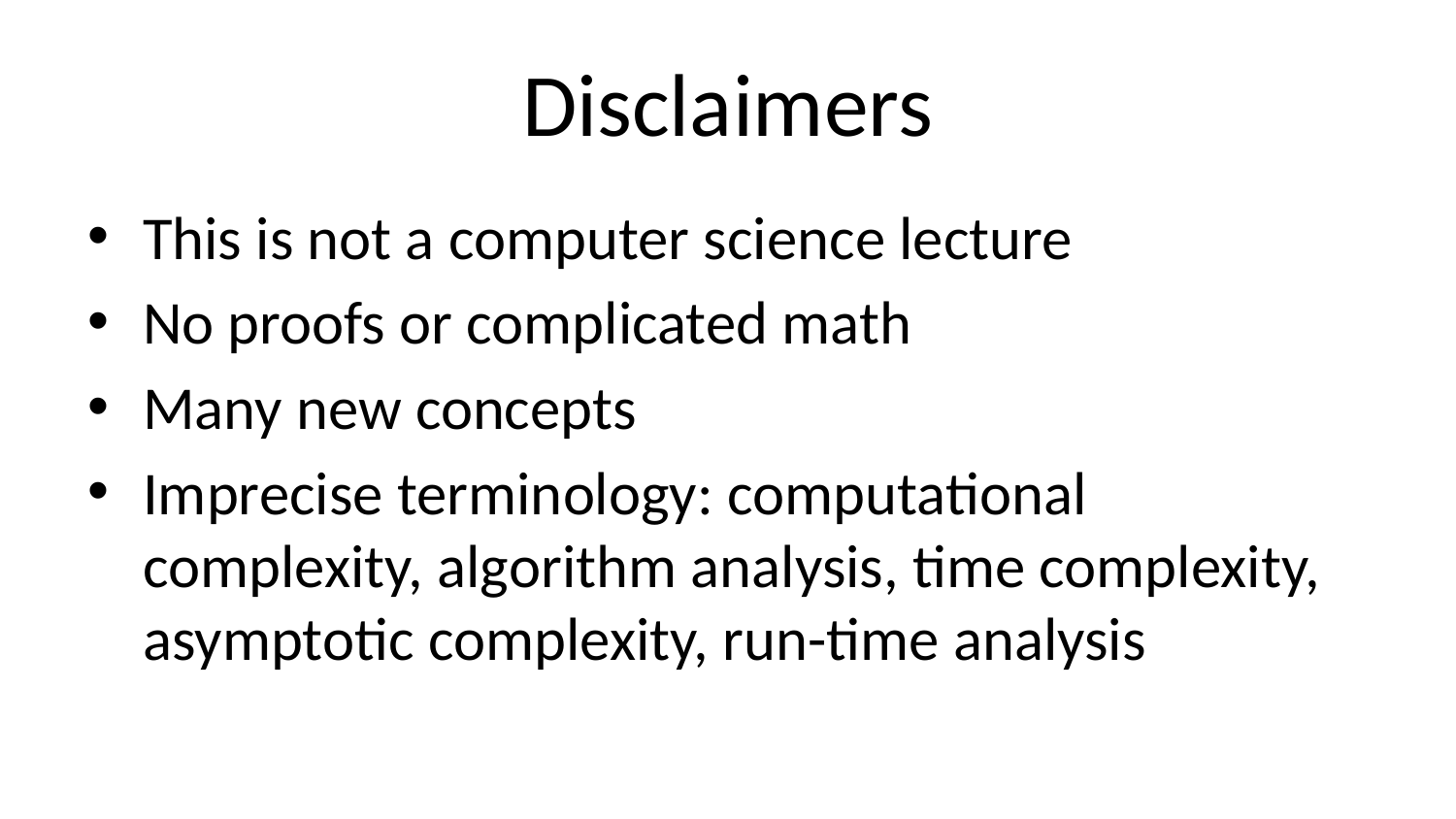

# Disclaimers
This is not a computer science lecture
No proofs or complicated math
Many new concepts
Imprecise terminology: computational complexity, algorithm analysis, time complexity, asymptotic complexity, run-time analysis